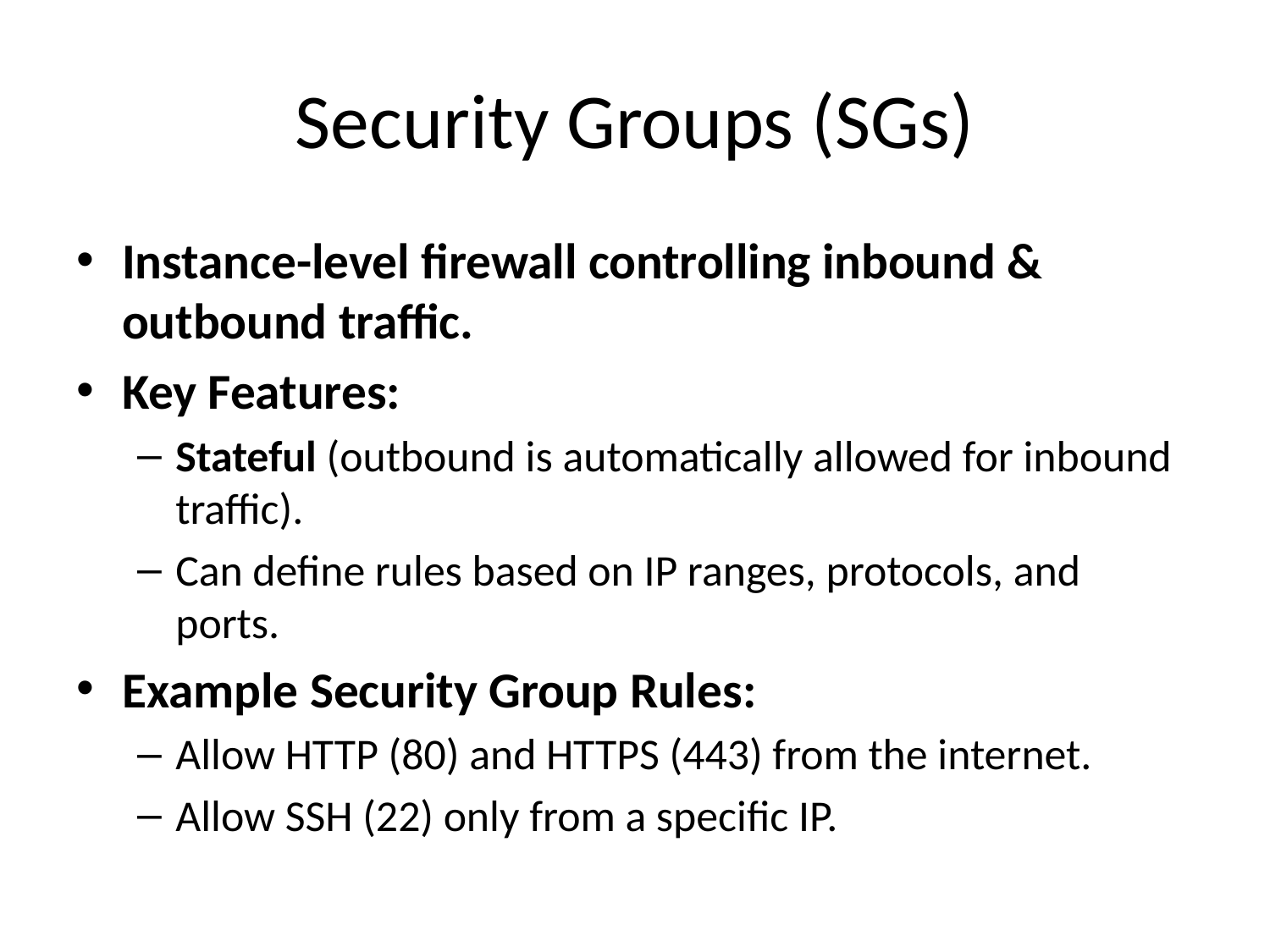

# Security Groups (SGs)
Instance-level firewall controlling inbound & outbound traffic.
Key Features:
Stateful (outbound is automatically allowed for inbound traffic).
Can define rules based on IP ranges, protocols, and ports.
Example Security Group Rules:
Allow HTTP (80) and HTTPS (443) from the internet.
Allow SSH (22) only from a specific IP.